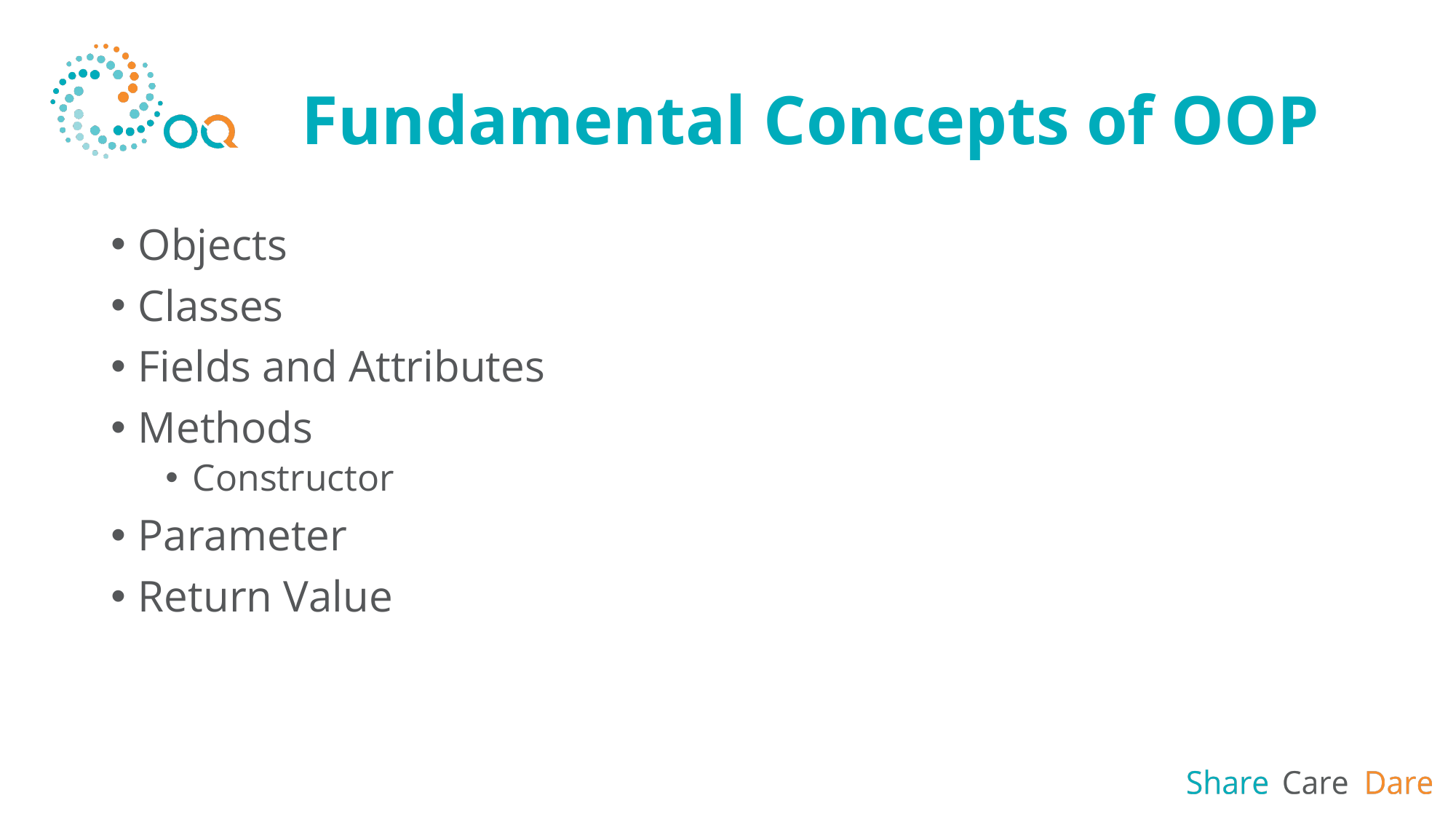

# Fundamental Concepts of OOP
Objects
Classes
Fields and Attributes
Methods
Constructor
Parameter
Return Value